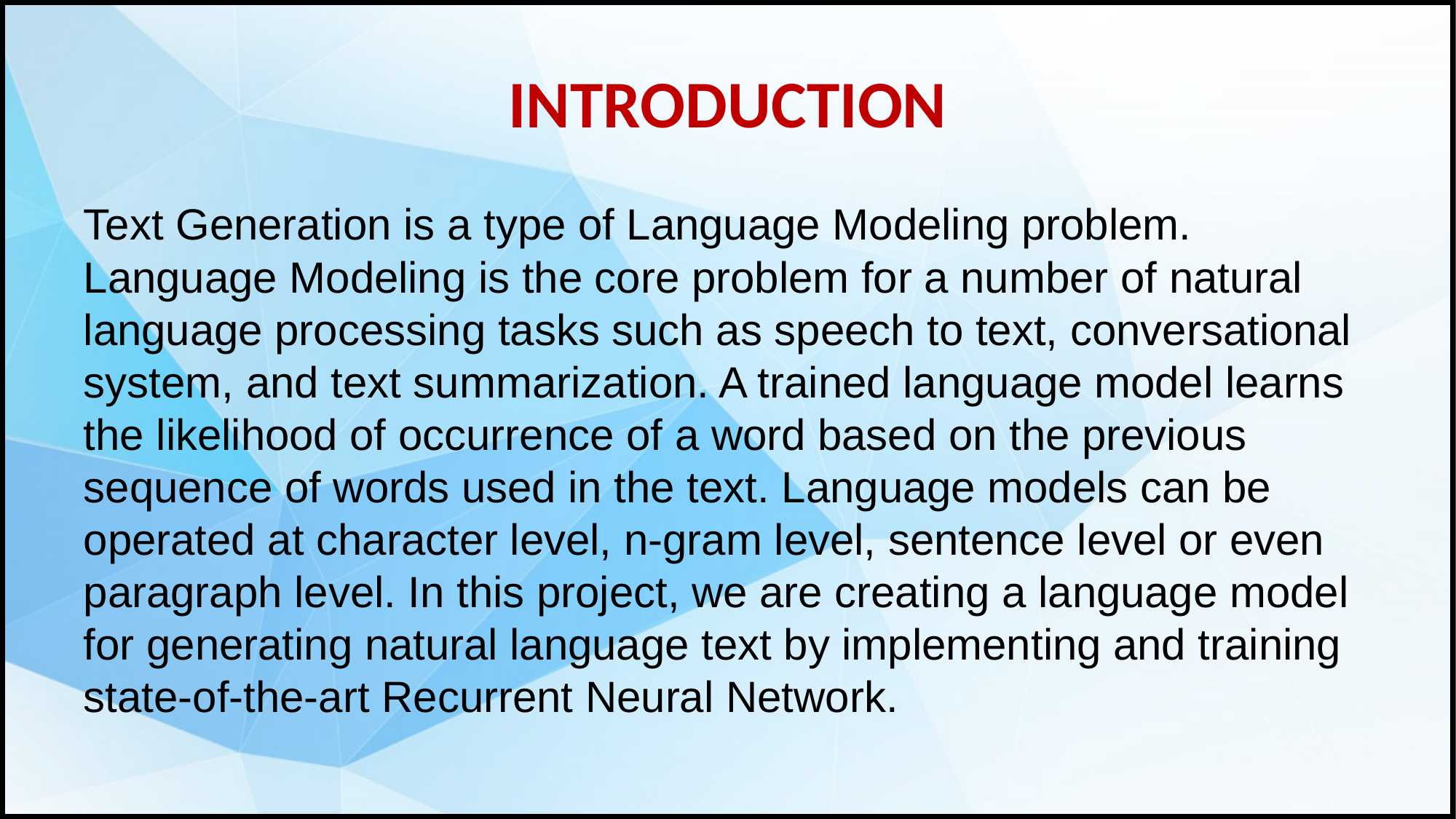

# INTRODUCTION
Text Generation is a type of Language Modeling problem. Language Modeling is the core problem for a number of natural language processing tasks such as speech to text, conversational system, and text summarization. A trained language model learns the likelihood of occurrence of a word based on the previous sequence of words used in the text. Language models can be operated at character level, n-gram level, sentence level or even paragraph level. In this project, we are creating a language model for generating natural language text by implementing and training state-of-the-art Recurrent Neural Network.